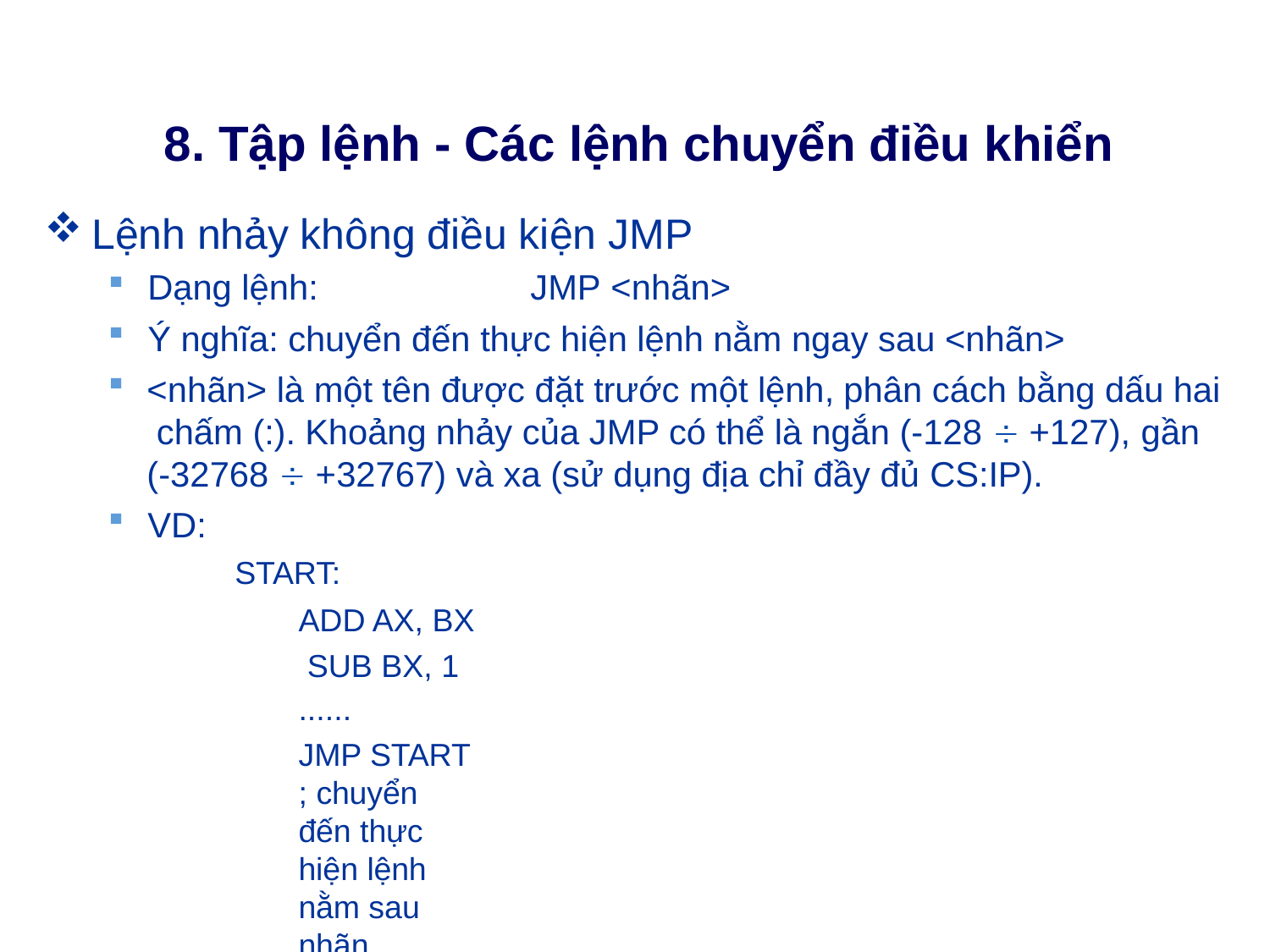

# 8. Tập lệnh - Các lệnh chuyển điều khiển
Lệnh nhảy không điều kiện JMP
Dạng lệnh:	JMP <nhãn>
Ý nghĩa: chuyển đến thực hiện lệnh nằm ngay sau <nhãn>
<nhãn> là một tên được đặt trước một lệnh, phân cách bằng dấu hai  chấm (:). Khoảng nhảy của JMP có thể là ngắn (-128 ÷ +127), gần
(-32768 ÷ +32767) và xa (sử dụng địa chỉ đầy đủ CS:IP).
VD:
START:
ADD AX, BX  SUB BX, 1
......
JMP START ; chuyển đến thực hiện lệnh nằm sau nhãn START